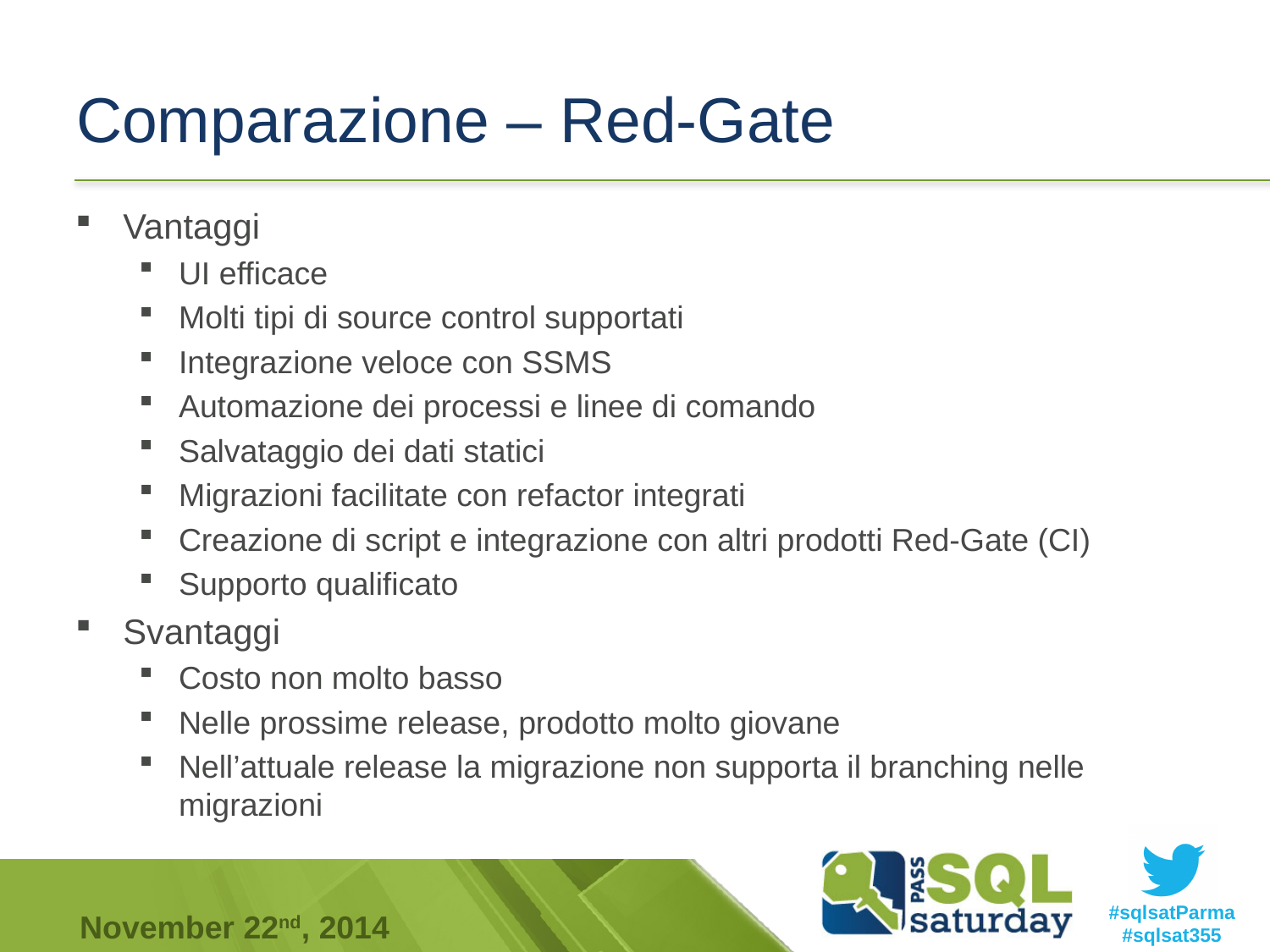

# Comparazione – Red-Gate
Vantaggi
UI efficace
Molti tipi di source control supportati
Integrazione veloce con SSMS
Automazione dei processi e linee di comando
Salvataggio dei dati statici
Migrazioni facilitate con refactor integrati
Creazione di script e integrazione con altri prodotti Red-Gate (CI)
Supporto qualificato
Svantaggi
Costo non molto basso
Nelle prossime release, prodotto molto giovane
Nell’attuale release la migrazione non supporta il branching nelle migrazioni